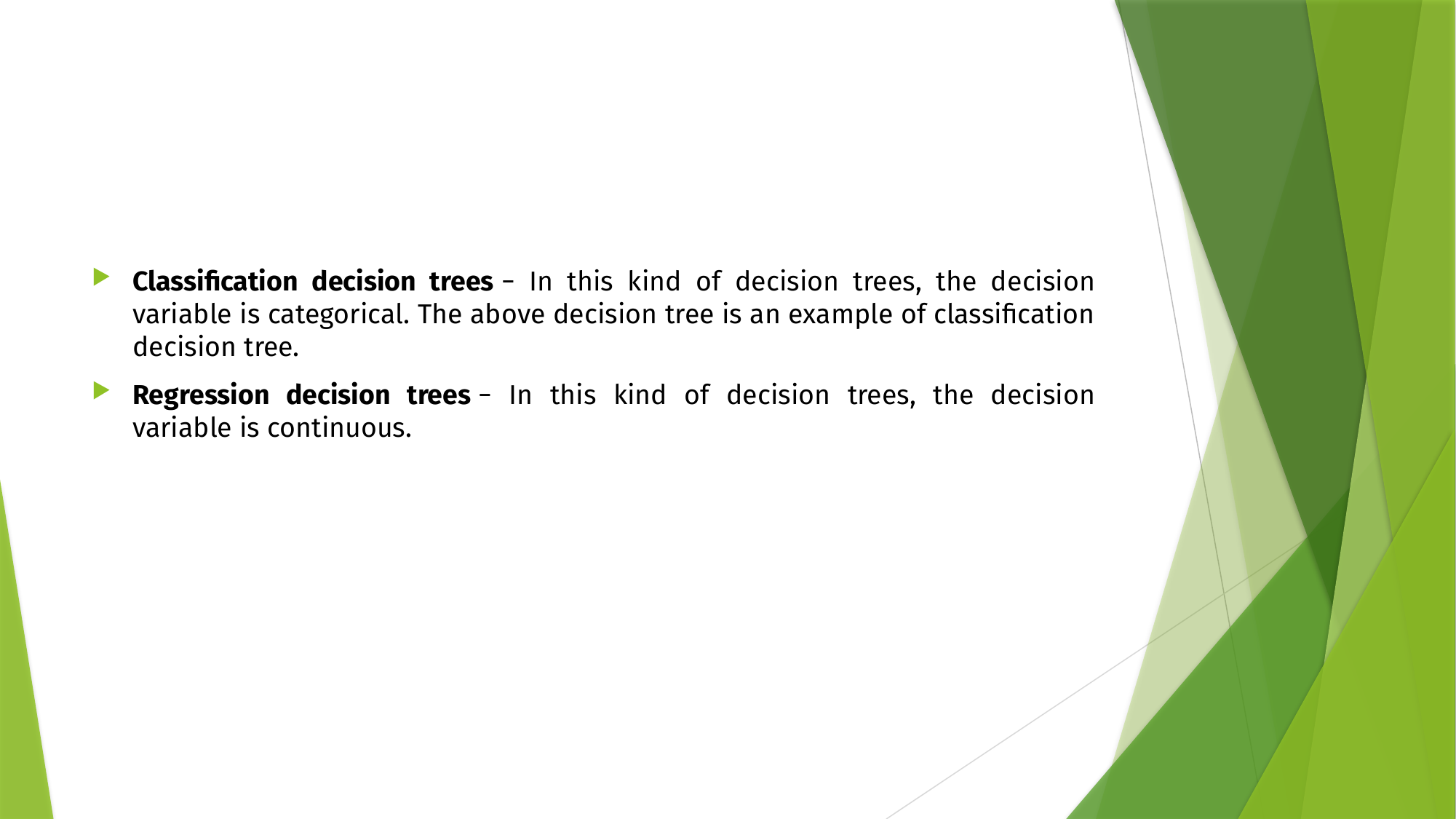

Classification decision trees − In this kind of decision trees, the decision variable is categorical. The above decision tree is an example of classification decision tree.
Regression decision trees − In this kind of decision trees, the decision variable is continuous.